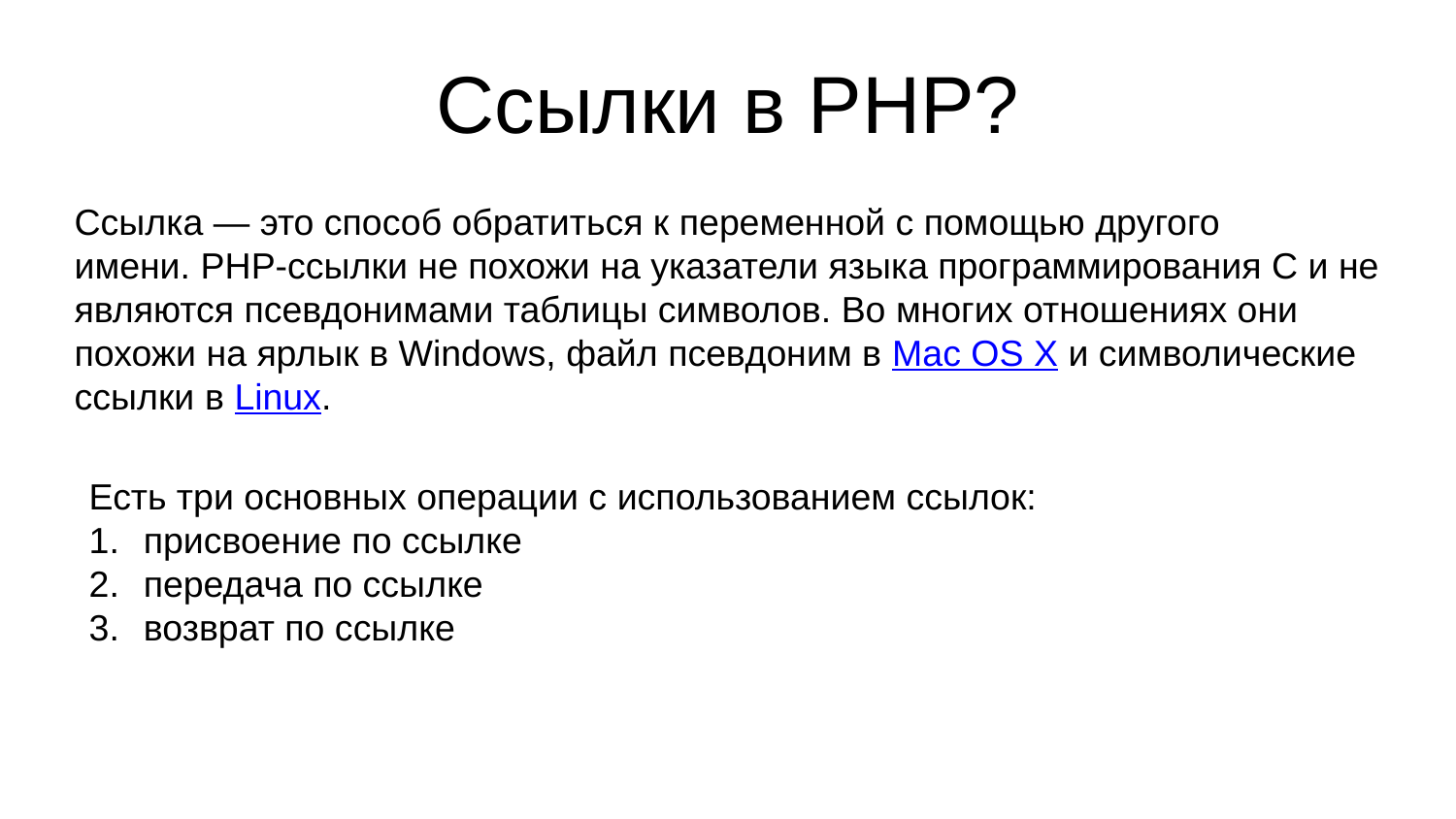

# Cсылки в PHP?
Ссылка — это способ обратиться к переменной с помощью другого имени. PHP-ссылки не похожи на указатели языка программирования C и не являются псевдонимами таблицы символов. Во многих отношениях они похожи на ярлык в Windows, файл псевдоним в Mac OS X и символические ссылки в Linux.
Есть три основных операции с использованием ссылок:
присвоение по ссылке
передача по ссылке
возврат по ссылке